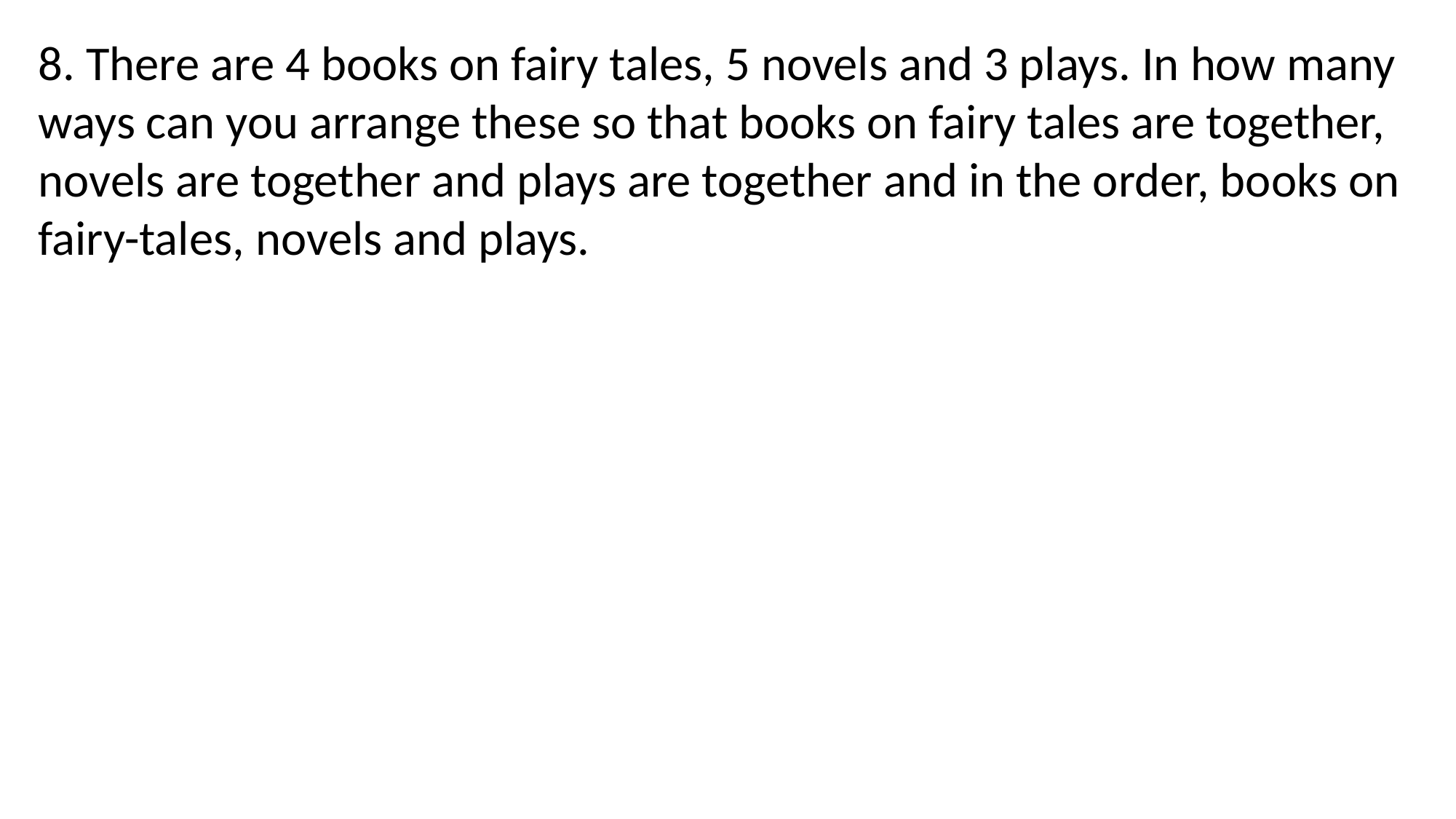

8. There are 4 books on fairy tales, 5 novels and 3 plays. In how many ways can you arrange these so that books on fairy tales are together, novels are together and plays are together and in the order, books on fairy-tales, novels and plays.